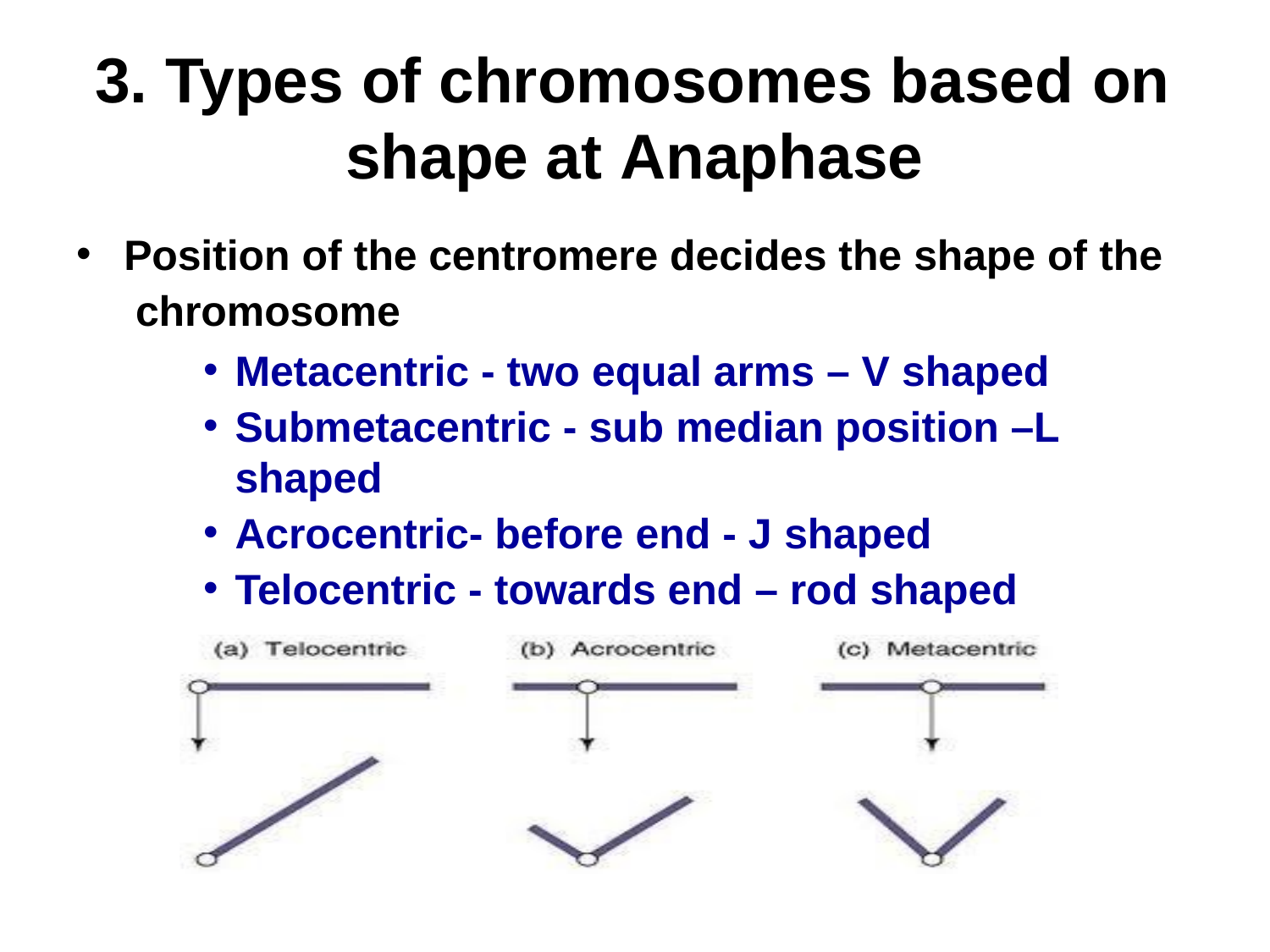

# 3. Types of chromosomes based on  shape at Anaphase
Position of the centromere decides the shape of the  chromosome
Metacentric - two equal arms – V shaped
Submetacentric - sub median position –L shaped
Acrocentric- before end - J shaped
Telocentric - towards end – rod shaped